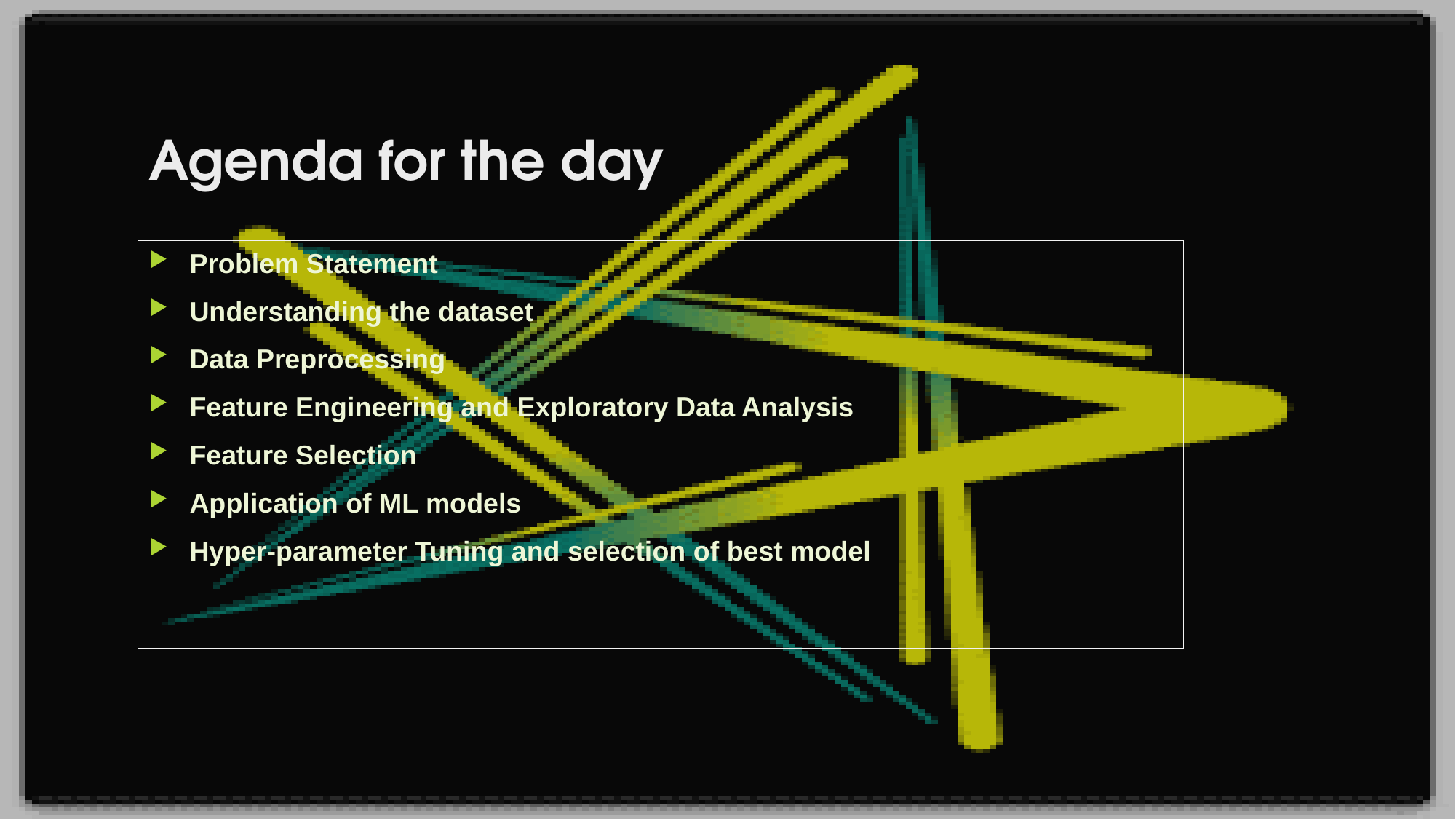

# Agenda for the day
Problem Statement
Understanding the dataset
Data Preprocessing
Feature Engineering and Exploratory Data Analysis
Feature Selection
Application of ML models
Hyper-parameter Tuning and selection of best model